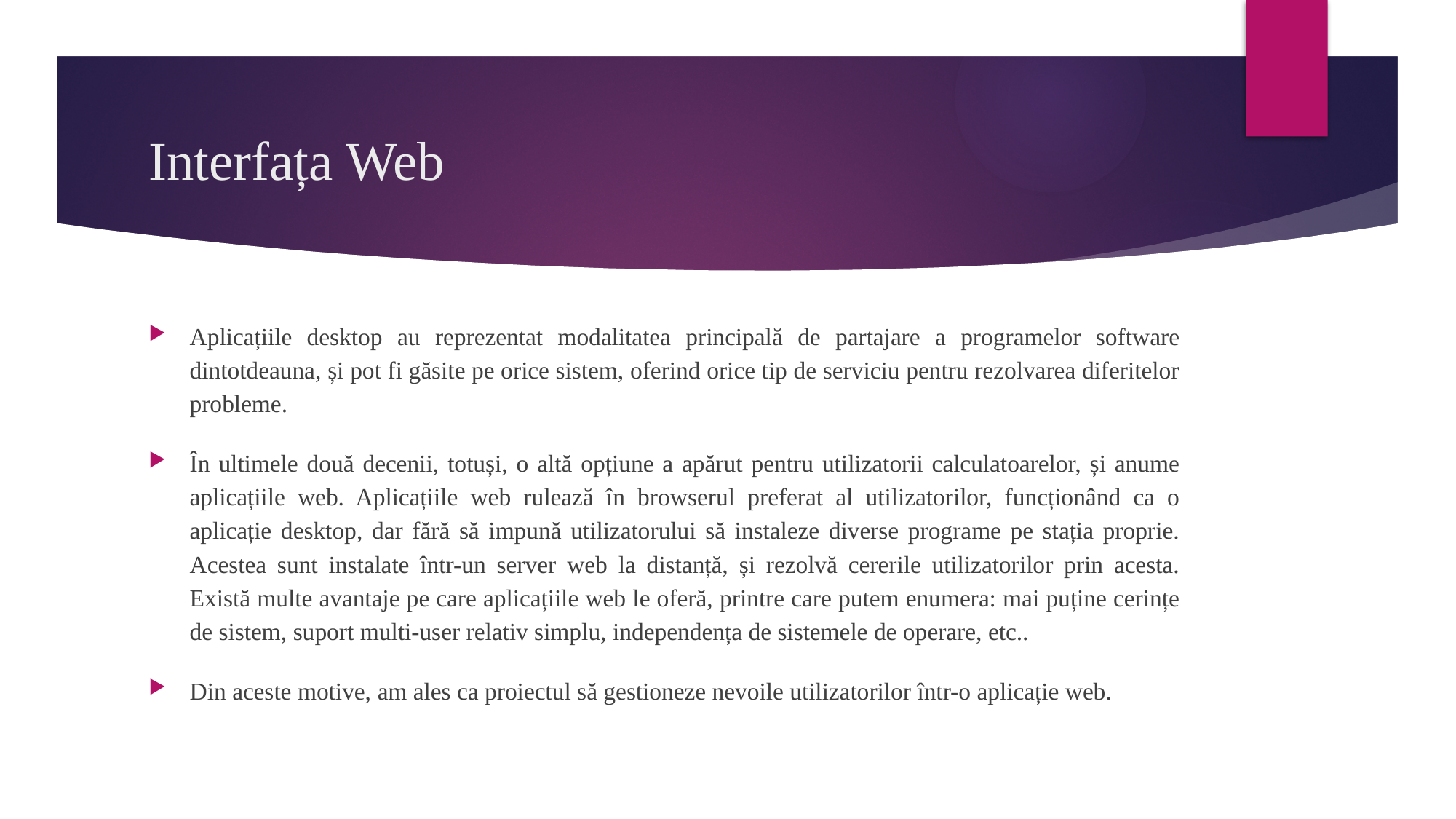

# Interfața Web
Aplicațiile desktop au reprezentat modalitatea principală de partajare a programelor software dintotdeauna, și pot fi găsite pe orice sistem, oferind orice tip de serviciu pentru rezolvarea diferitelor probleme.
În ultimele două decenii, totuși, o altă opțiune a apărut pentru utilizatorii calculatoarelor, și anume aplicațiile web. Aplicațiile web rulează în browserul preferat al utilizatorilor, funcționând ca o aplicație desktop, dar fără să impună utilizatorului să instaleze diverse programe pe stația proprie. Acestea sunt instalate într-un server web la distanță, și rezolvă cererile utilizatorilor prin acesta. Există multe avantaje pe care aplicațiile web le oferă, printre care putem enumera: mai puține cerințe de sistem, suport multi-user relativ simplu, independența de sistemele de operare, etc..
Din aceste motive, am ales ca proiectul să gestioneze nevoile utilizatorilor într-o aplicație web.